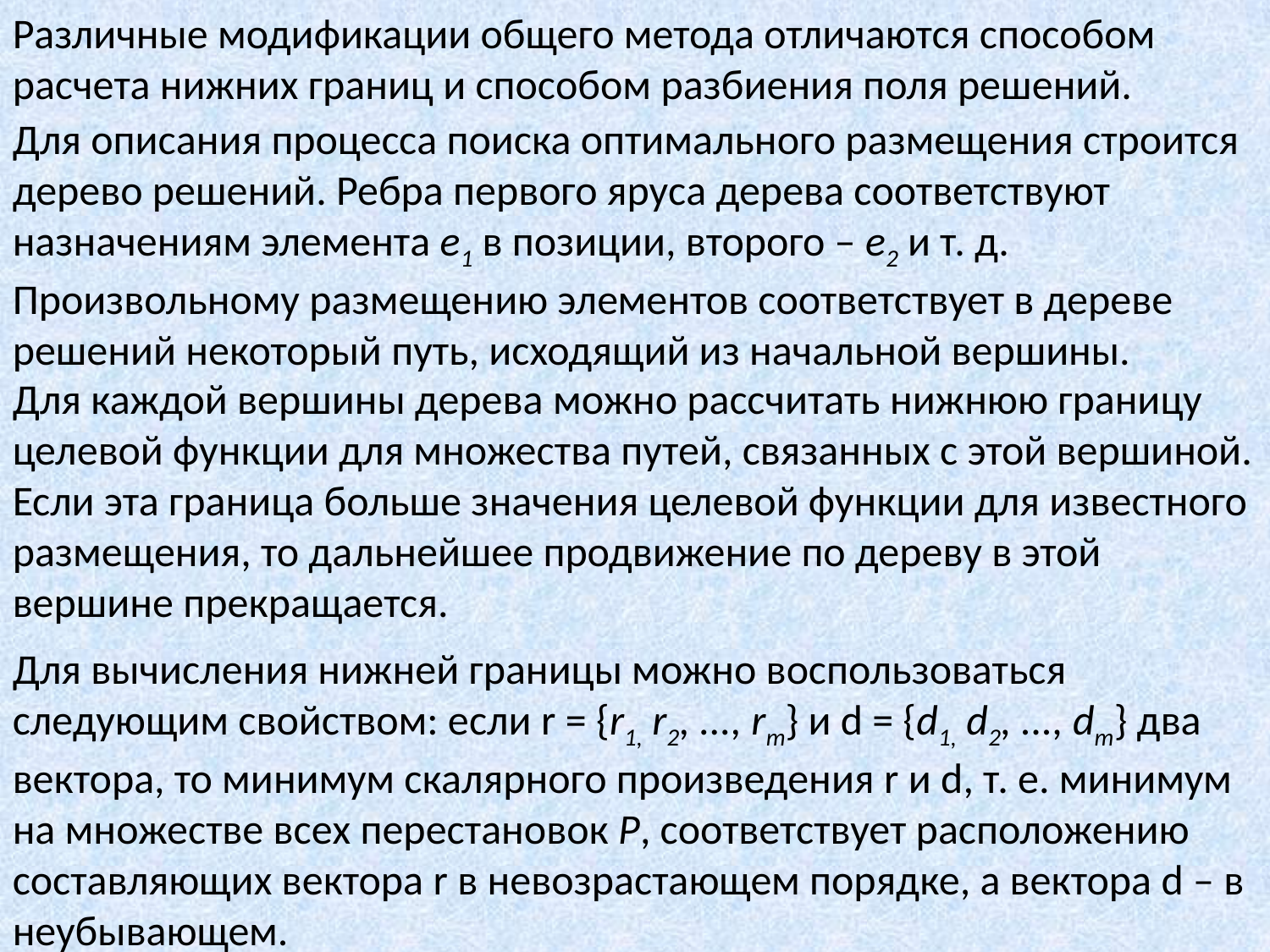

Различные модификации общего метода отличаются способом расчета нижних границ и способом разбиения поля решений.
Для описания процесса поиска оптимального размещения строится дерево решений. Ребра первого яруса дерева соответствуют назначениям элемента е1 в позиции, второго – е2 и т. д. Произвольному размещению элементов соответствует в дереве решений некоторый путь, исходящий из начальной вершины.
Для каждой вершины дерева можно рассчитать нижнюю границу целевой функции для множества путей, связанных с этой вершиной. Если эта граница больше значения целевой функции для известного размещения, то дальнейшее продвижение по дереву в этой вершине прекращается.
Для вычисления нижней границы можно воспользоваться следующим свойством: если r = {r1, r2, ..., rm} и d = {d1, d2, ..., dm} два вектора, то минимум скалярного произведения r и d, т. е. минимум на множестве всех перестановок Р, соответствует расположению составляющих вектора r в невозрастающем порядке, а вектора d – в неубывающем.